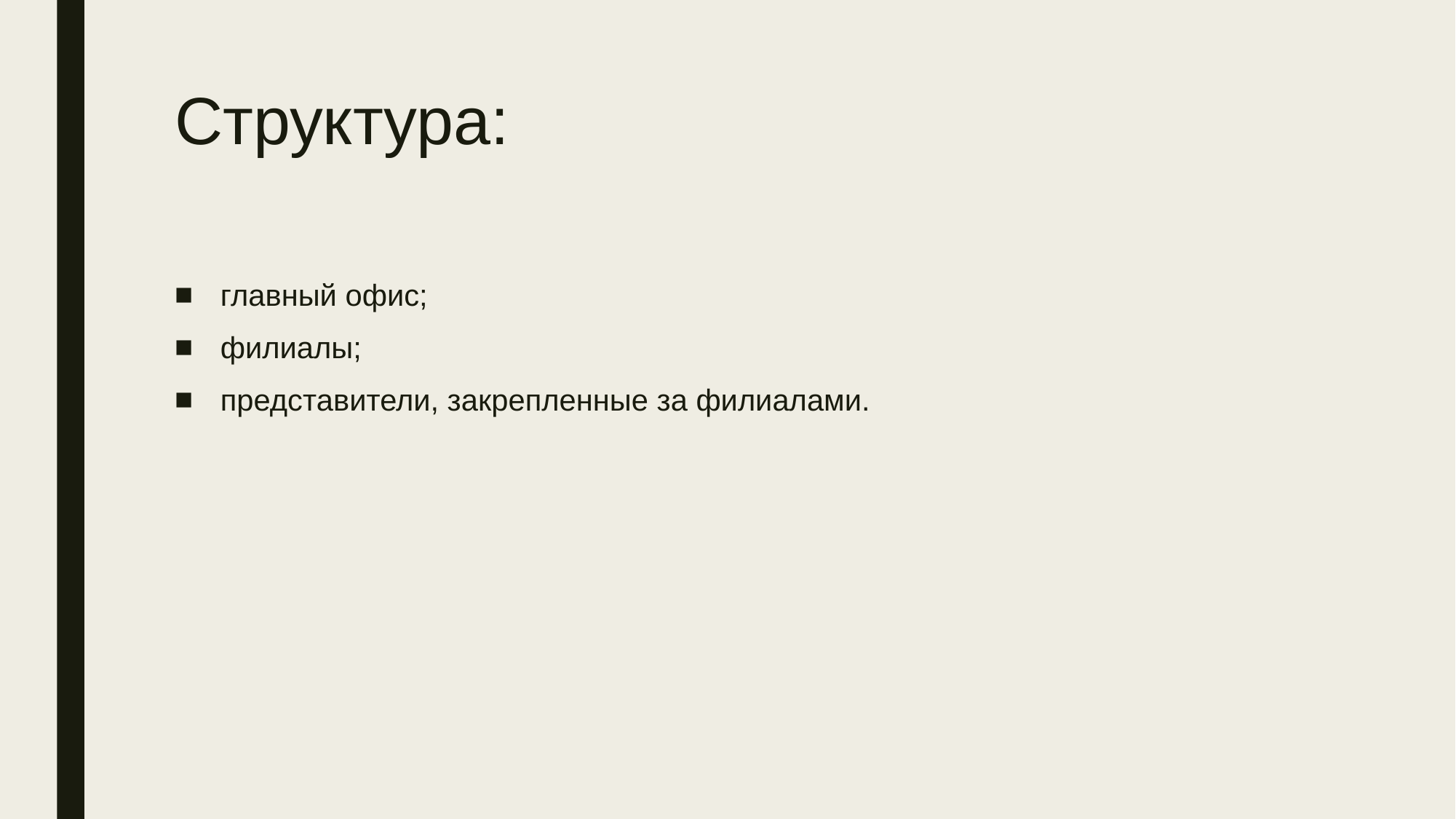

# Структура:
главный офис;
филиалы;
представители, закрепленные за филиалами.